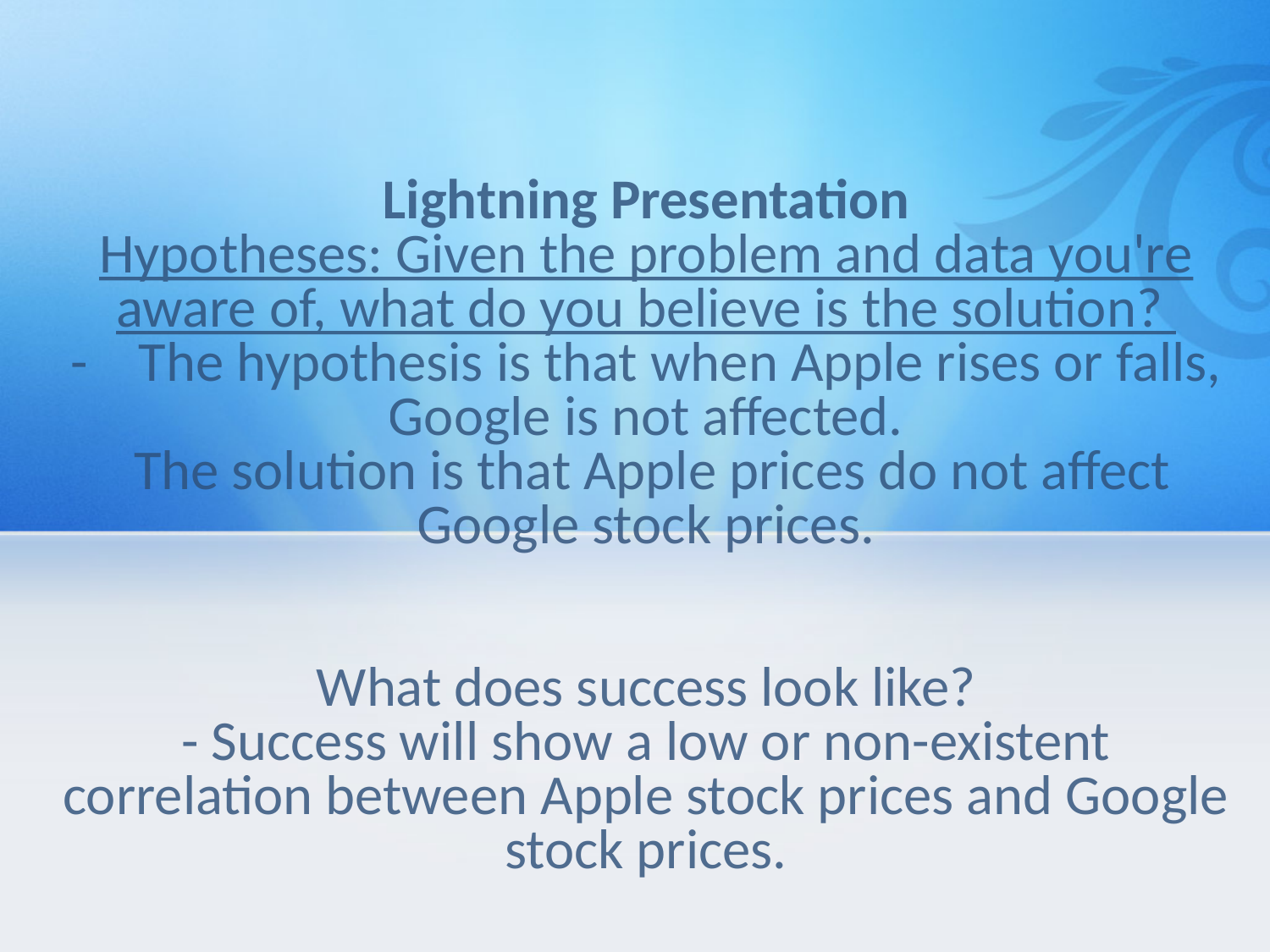

Lightning Presentation
Hypotheses: Given the problem and data you're aware of, what do you believe is the solution?
-    The hypothesis is that when Apple rises or falls, Google is not affected.
 The solution is that Apple prices do not affect Google stock prices.

What does success look like?
- Success will show a low or non-existent correlation between Apple stock prices and Google stock prices.